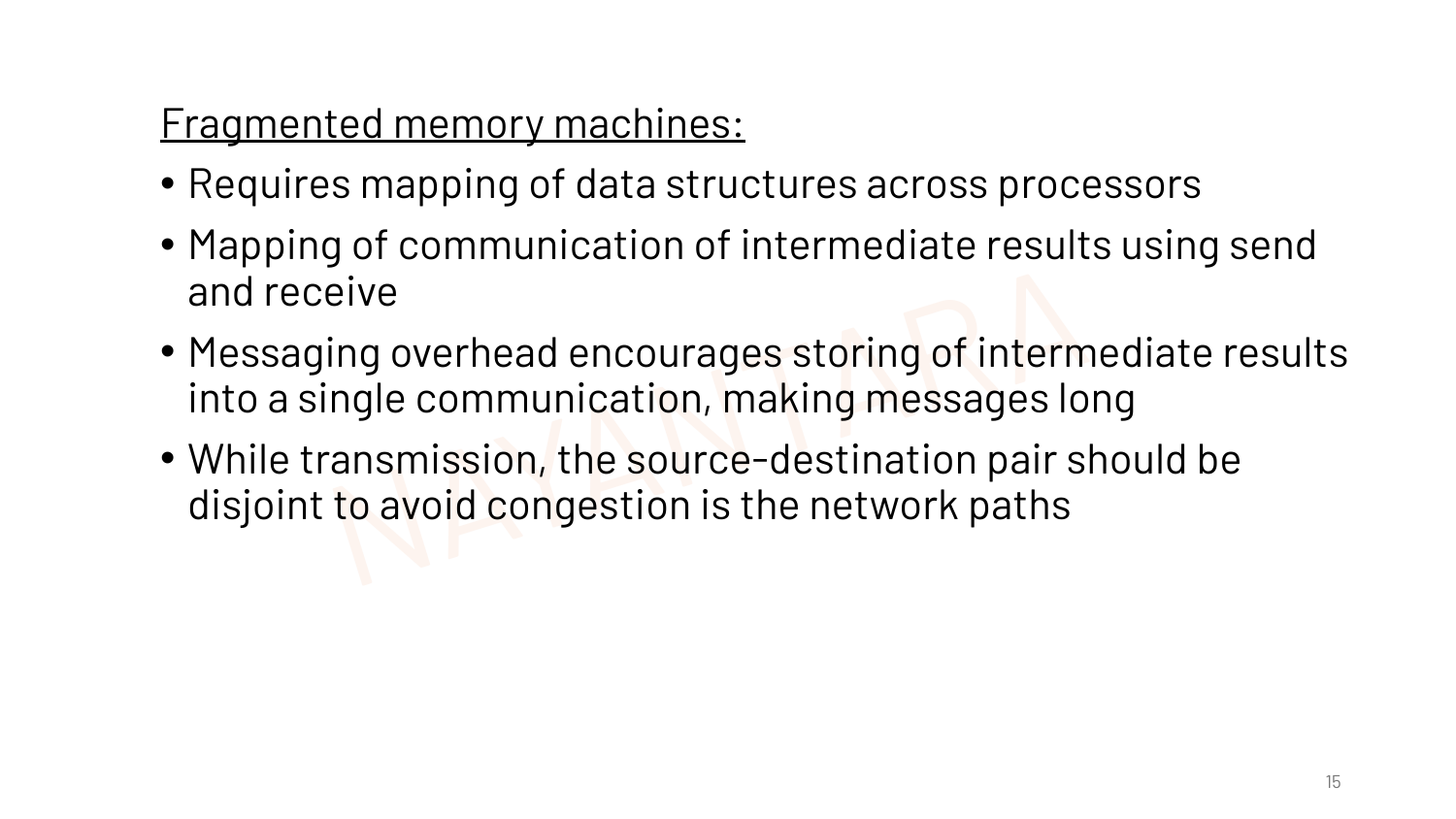

Fragmented memory machines:
Requires mapping of data structures across processors
Mapping of communication of intermediate results using send and receive
Messaging overhead encourages storing of intermediate results into a single communication, making messages long
While transmission, the source-destination pair should be disjoint to avoid congestion is the network paths
15